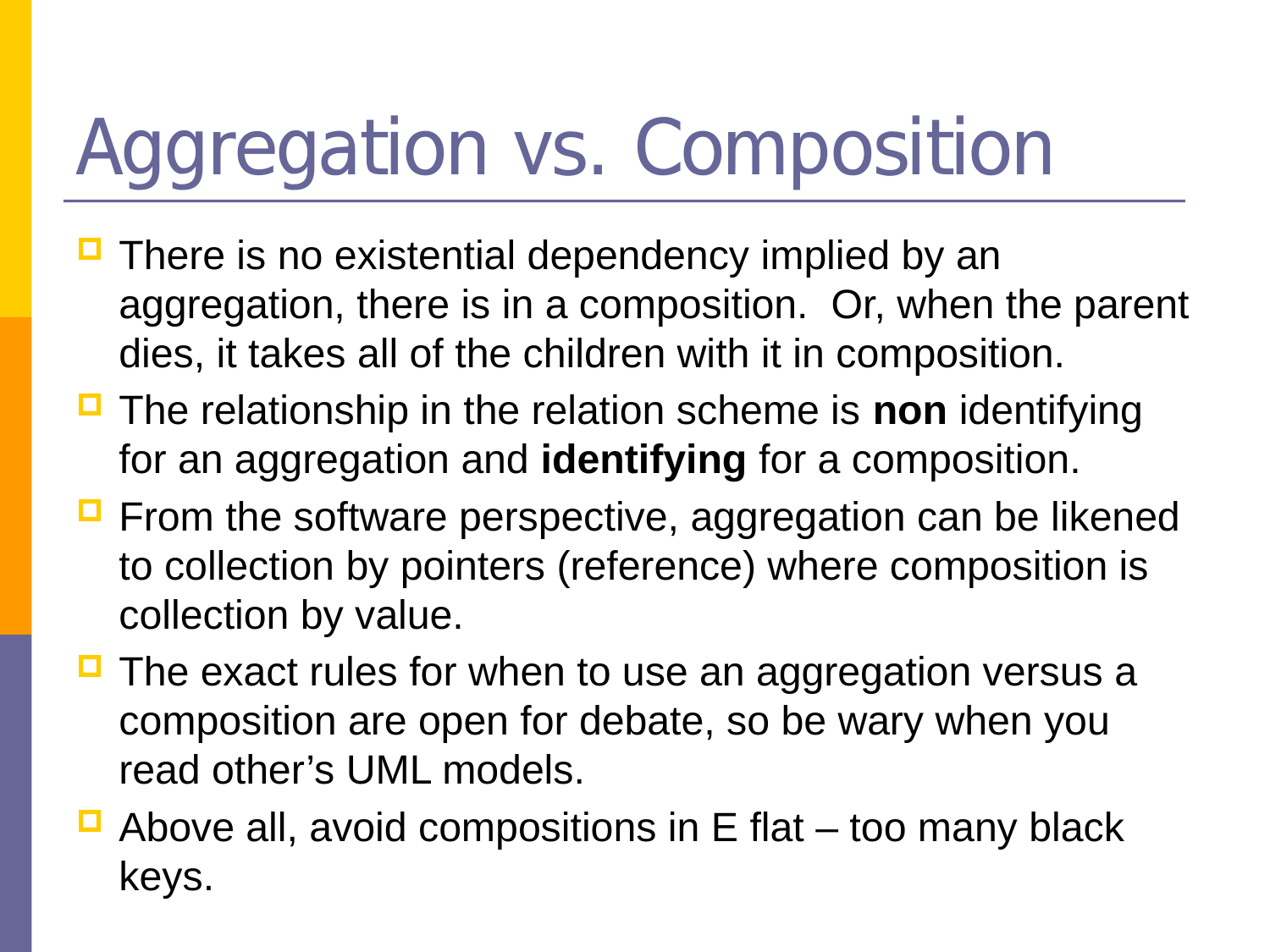

# Aggregation vs. Composition
There is no existential dependency implied by an aggregation, there is in a composition.  Or, when the parent dies, it takes all of the children with it in composition.
The relationship in the relation scheme is non identifying for an aggregation and identifying for a composition.
From the software perspective, aggregation can be likened to collection by pointers (reference) where composition is collection by value.
The exact rules for when to use an aggregation versus a composition are open for debate, so be wary when you read other’s UML models.
Above all, avoid compositions in E flat – too many black keys.